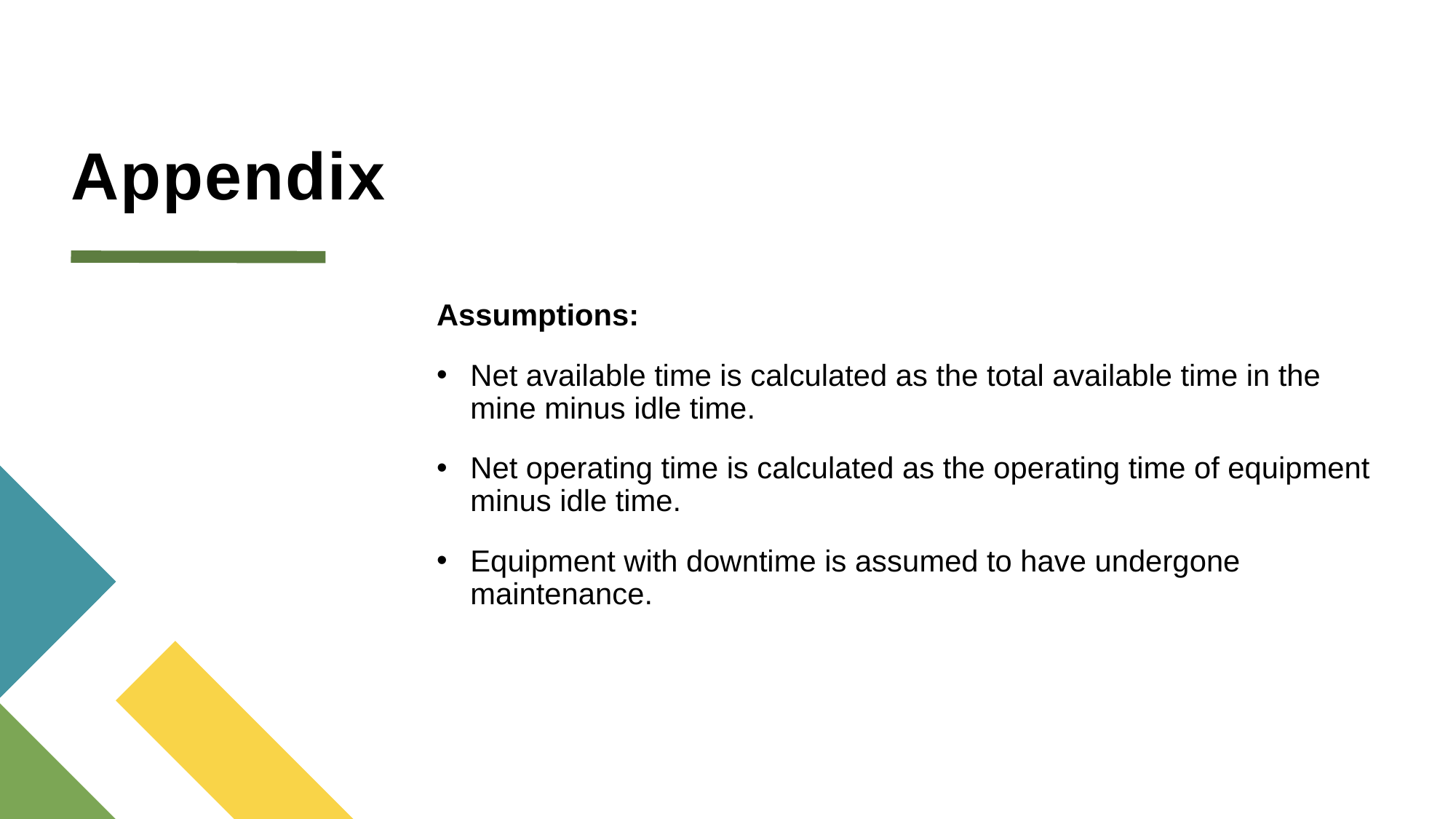

# Appendix
Assumptions:
Net available time is calculated as the total available time in the mine minus idle time.
Net operating time is calculated as the operating time of equipment minus idle time.
Equipment with downtime is assumed to have undergone maintenance.